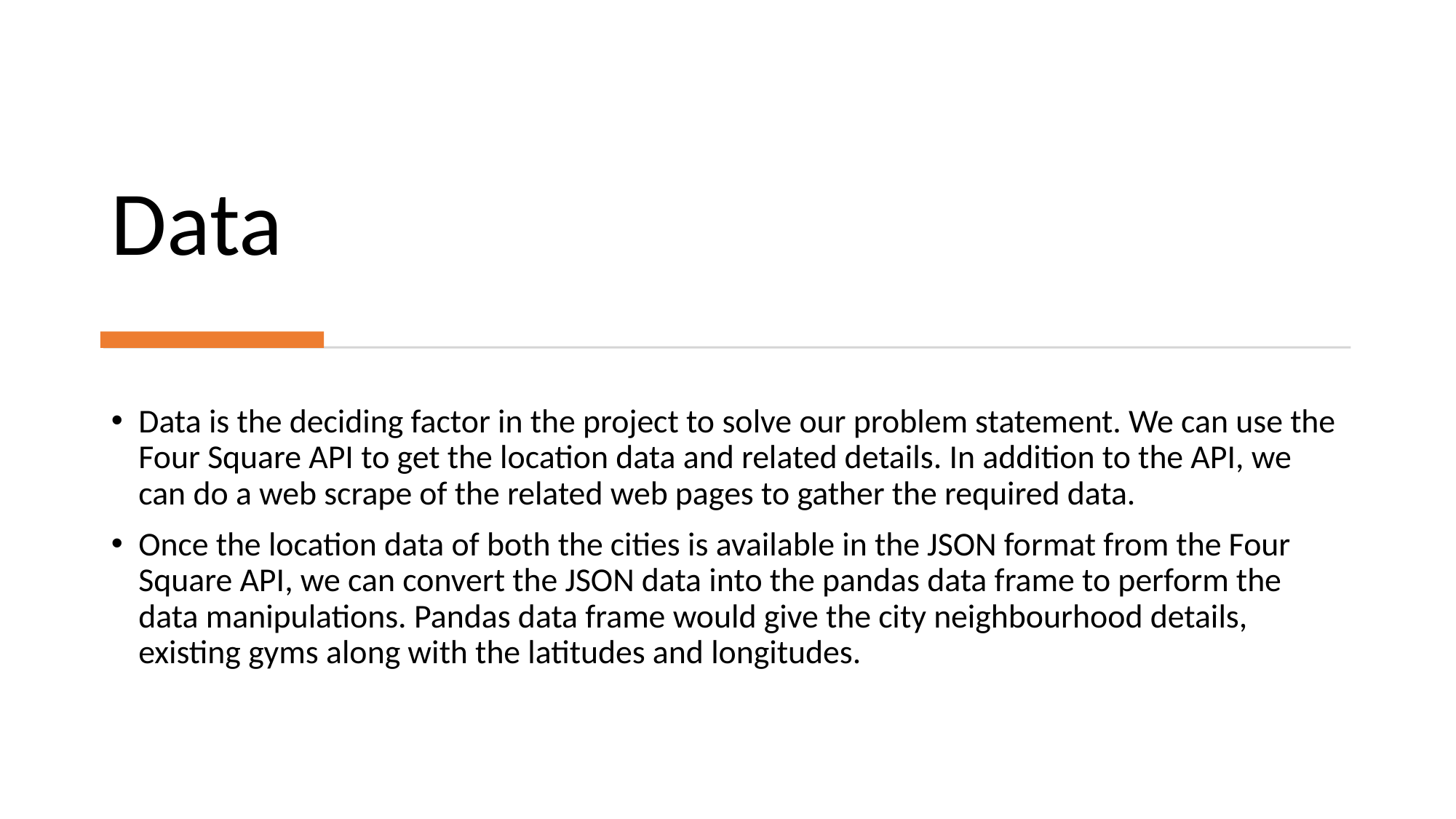

# Data

Data is the deciding factor in the project to solve our problem statement. We can use the Four Square API to get the location data and related details. In addition to the API, we can do a web scrape of the related web pages to gather the required data.
Once the location data of both the cities is available in the JSON format from the Four Square API, we can convert the JSON data into the pandas data frame to perform the data manipulations. Pandas data frame would give the city neighbourhood details, existing gyms along with the latitudes and longitudes.